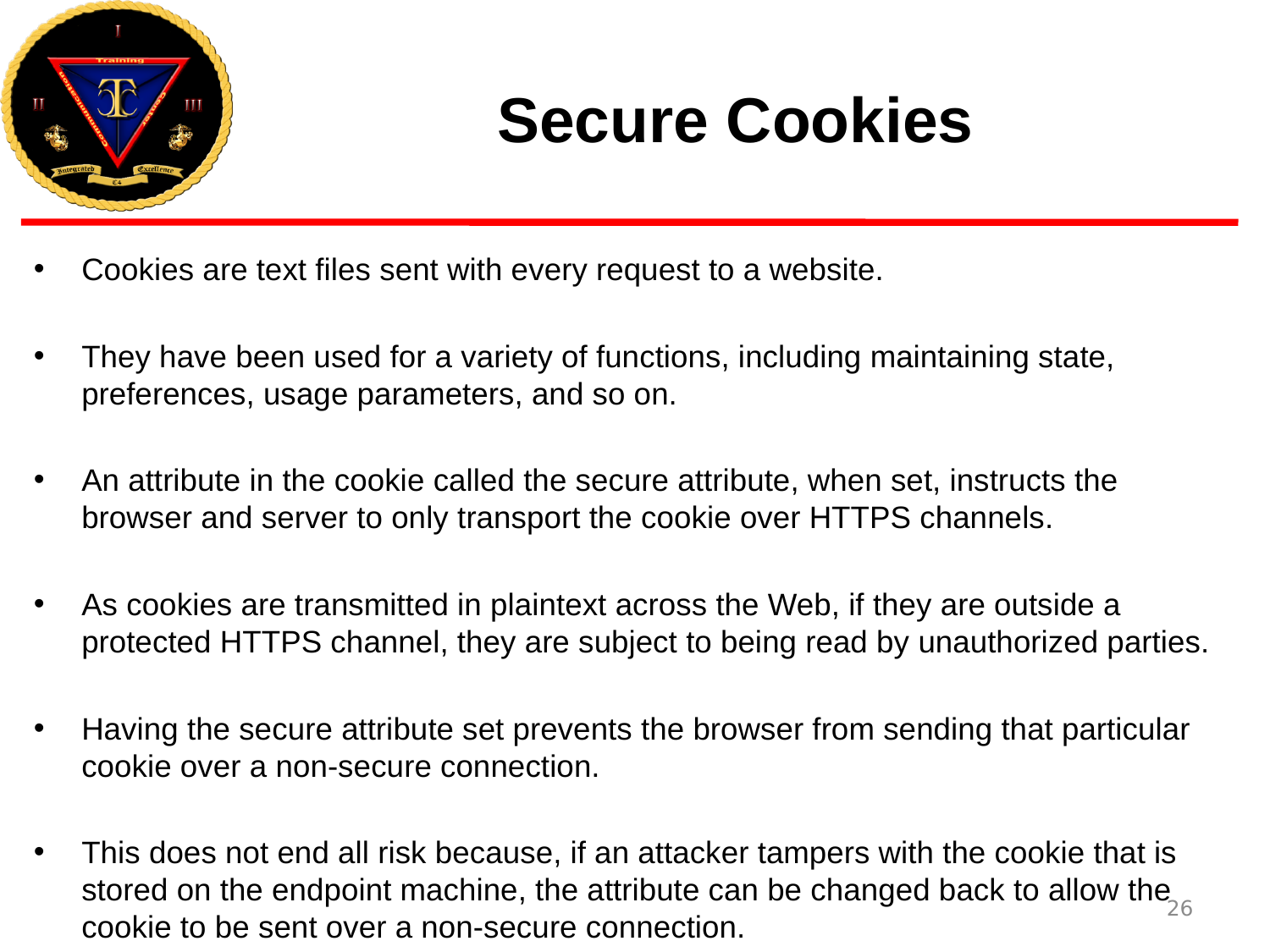

# Secure Cookies
Cookies are text files sent with every request to a website.

They have been used for a variety of functions, including maintaining state, preferences, usage parameters, and so on.

An attribute in the cookie called the secure attribute, when set, instructs the browser and server to only transport the cookie over HTTPS channels.

As cookies are transmitted in plaintext across the Web, if they are outside a protected HTTPS channel, they are subject to being read by unauthorized parties.

Having the secure attribute set prevents the browser from sending that particular cookie over a non-secure connection.

This does not end all risk because, if an attacker tampers with the cookie that is stored on the endpoint machine, the attribute can be changed back to allow the cookie to be sent over a non-secure connection.
26